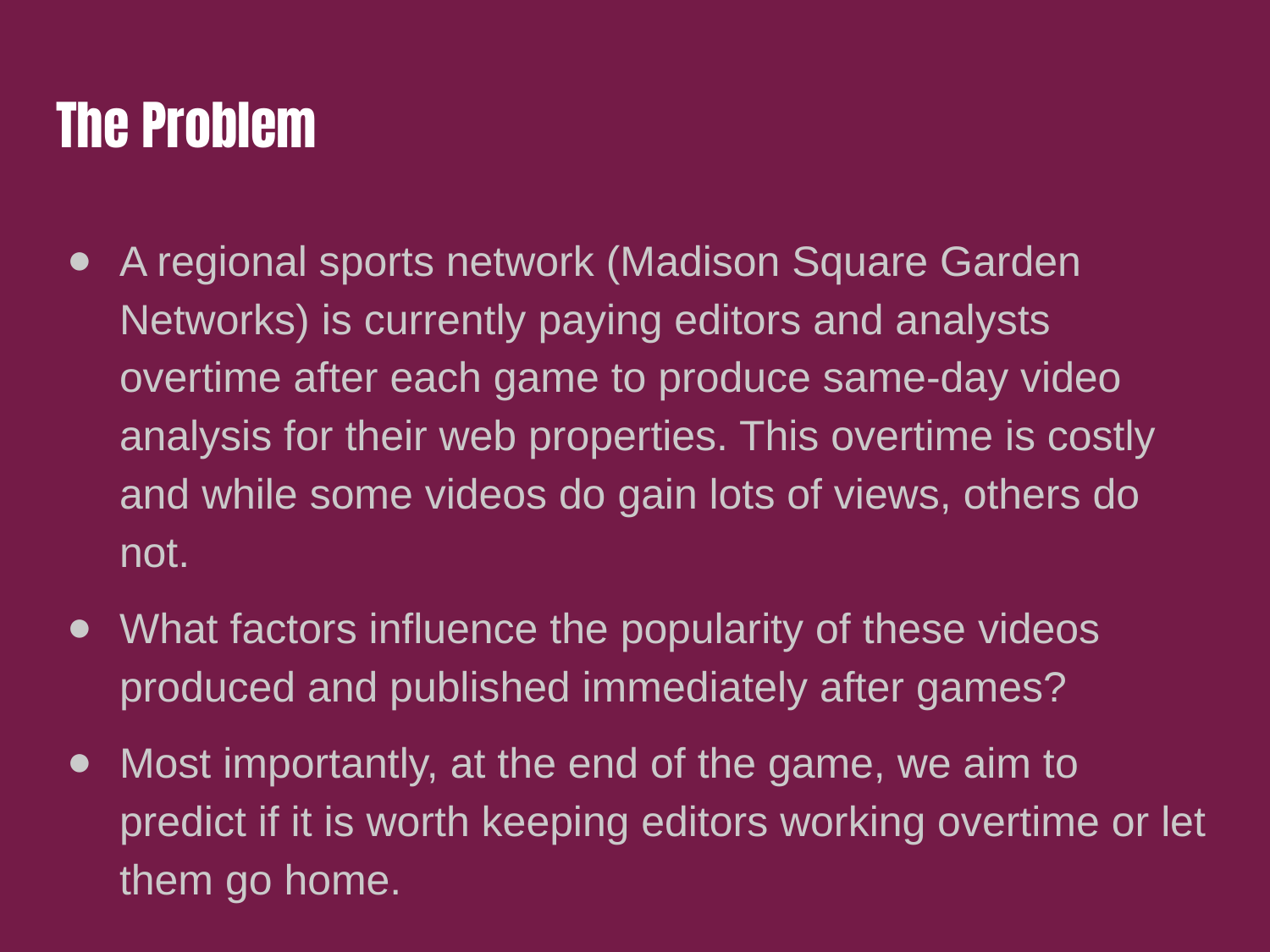

# The Problem
A regional sports network (Madison Square Garden Networks) is currently paying editors and analysts overtime after each game to produce same-day video analysis for their web properties. This overtime is costly and while some videos do gain lots of views, others do not.
What factors influence the popularity of these videos produced and published immediately after games?
Most importantly, at the end of the game, we aim to predict if it is worth keeping editors working overtime or let them go home.